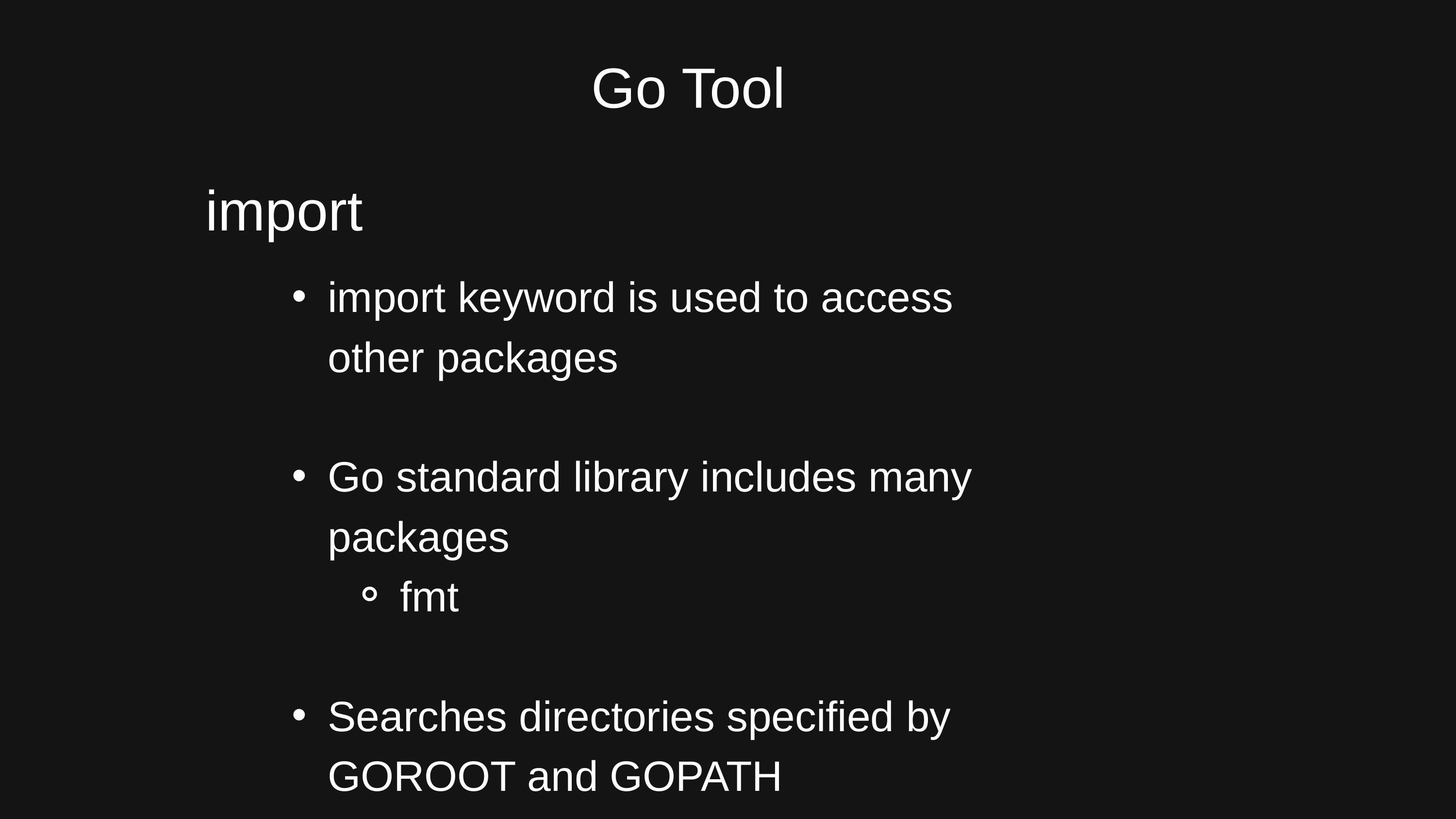

Go Tool
import
import keyword is used to access other packages

Go standard library includes many packages
fmt

Searches directories specified by GOROOT and GOPATH